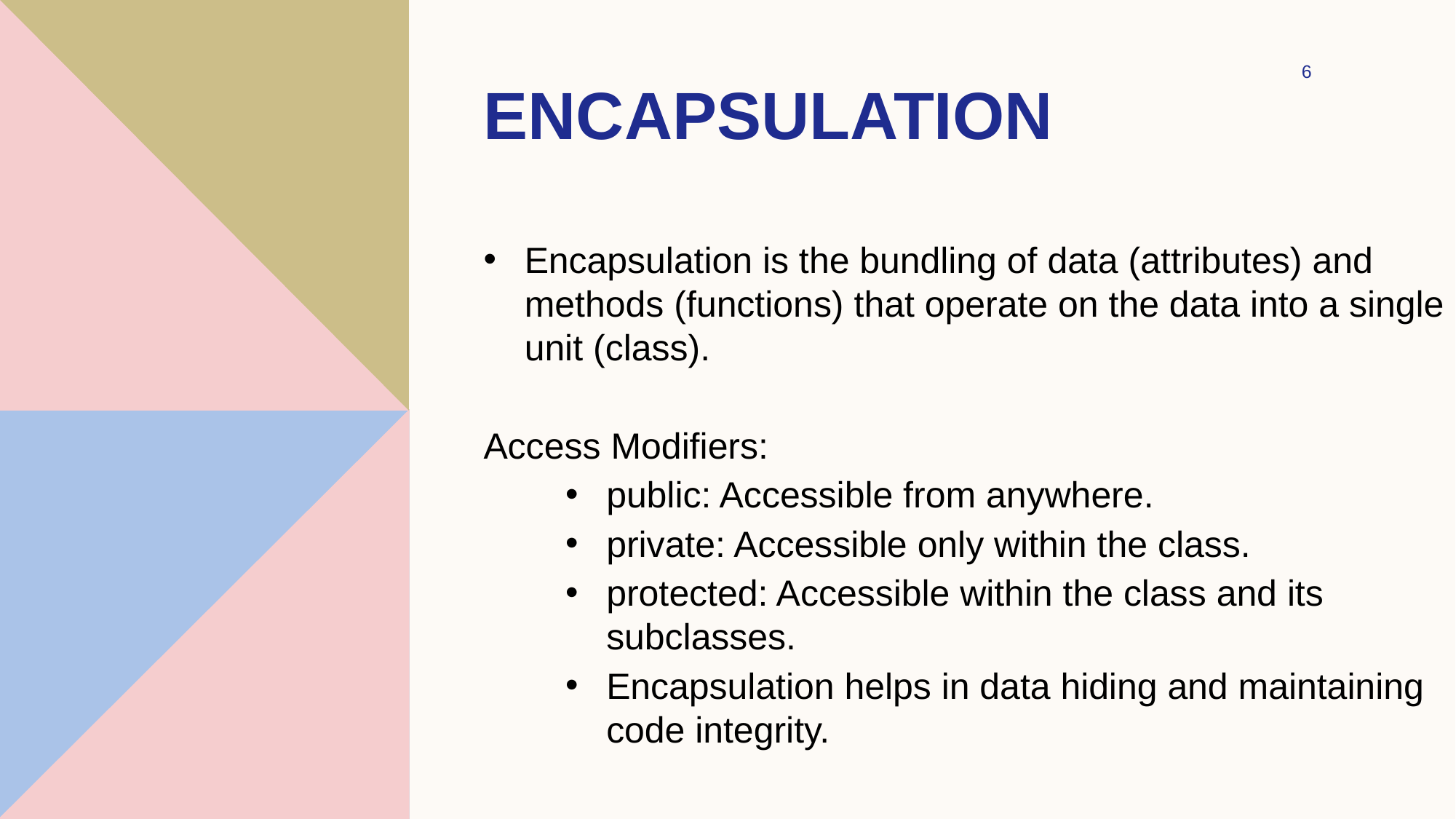

# Encapsulation
6
Encapsulation is the bundling of data (attributes) and methods (functions) that operate on the data into a single unit (class).

Access Modifiers:
public: Accessible from anywhere.
private: Accessible only within the class.
protected: Accessible within the class and its subclasses.
Encapsulation helps in data hiding and maintaining code integrity.